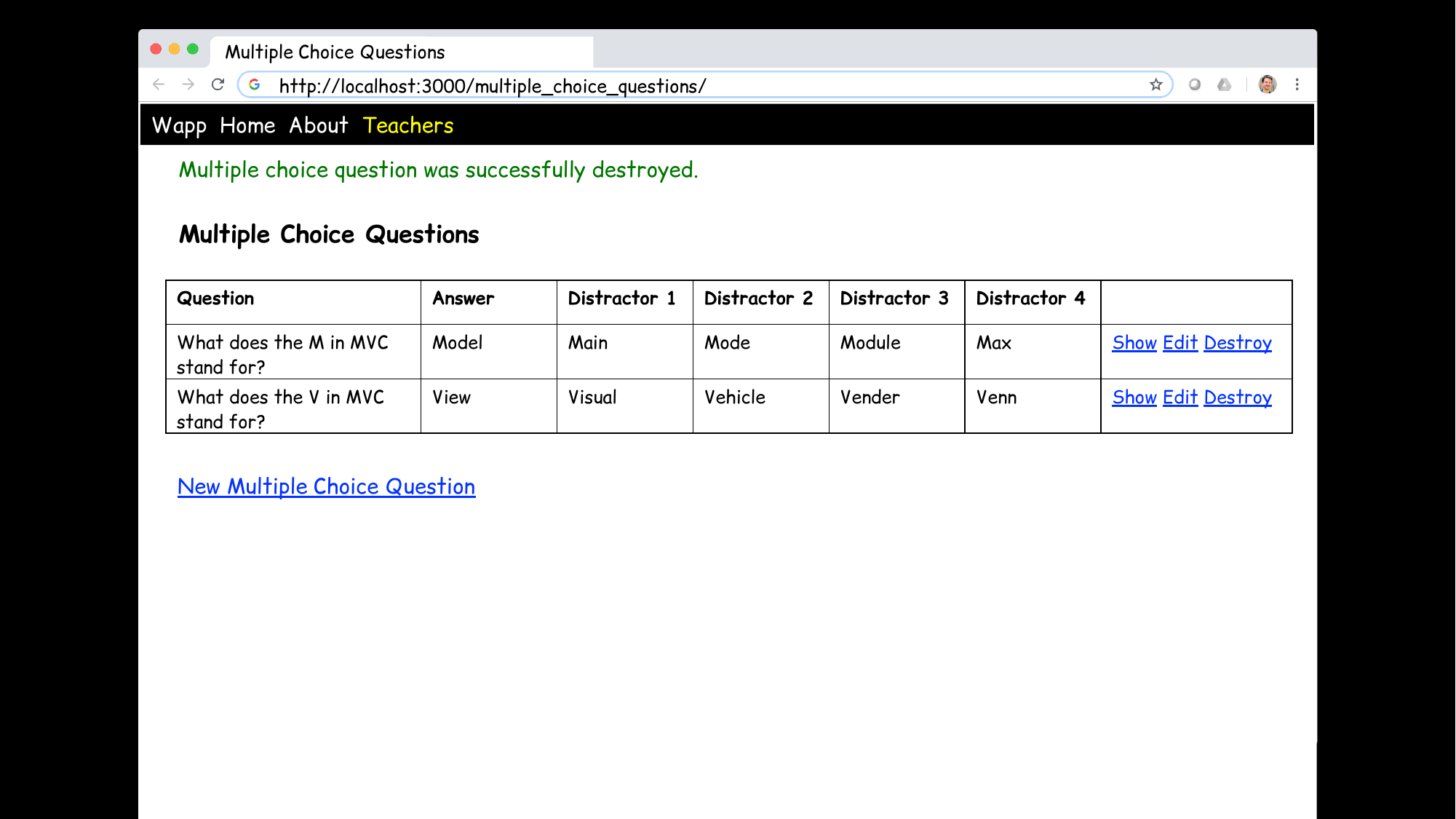

Multiple Choice Questions
http://localhost:3000/multiple_choice_questions/
Wapp  Home  About  Teachers
Multiple choice question was successfully destroyed.
Multiple Choice Questions
| Question | Answer | Distractor 1 | Distractor 2 | Distractor 3 | Distractor 4 |  |
| --- | --- | --- | --- | --- | --- | --- |
| What does the M in MVC stand for? | Model | Main | Mode | Module | Max | Show Edit Destroy |
| What does the V in MVC stand for? | View | Visual | Vehicle | Vender | Venn | Show Edit Destroy |
New Multiple Choice Question